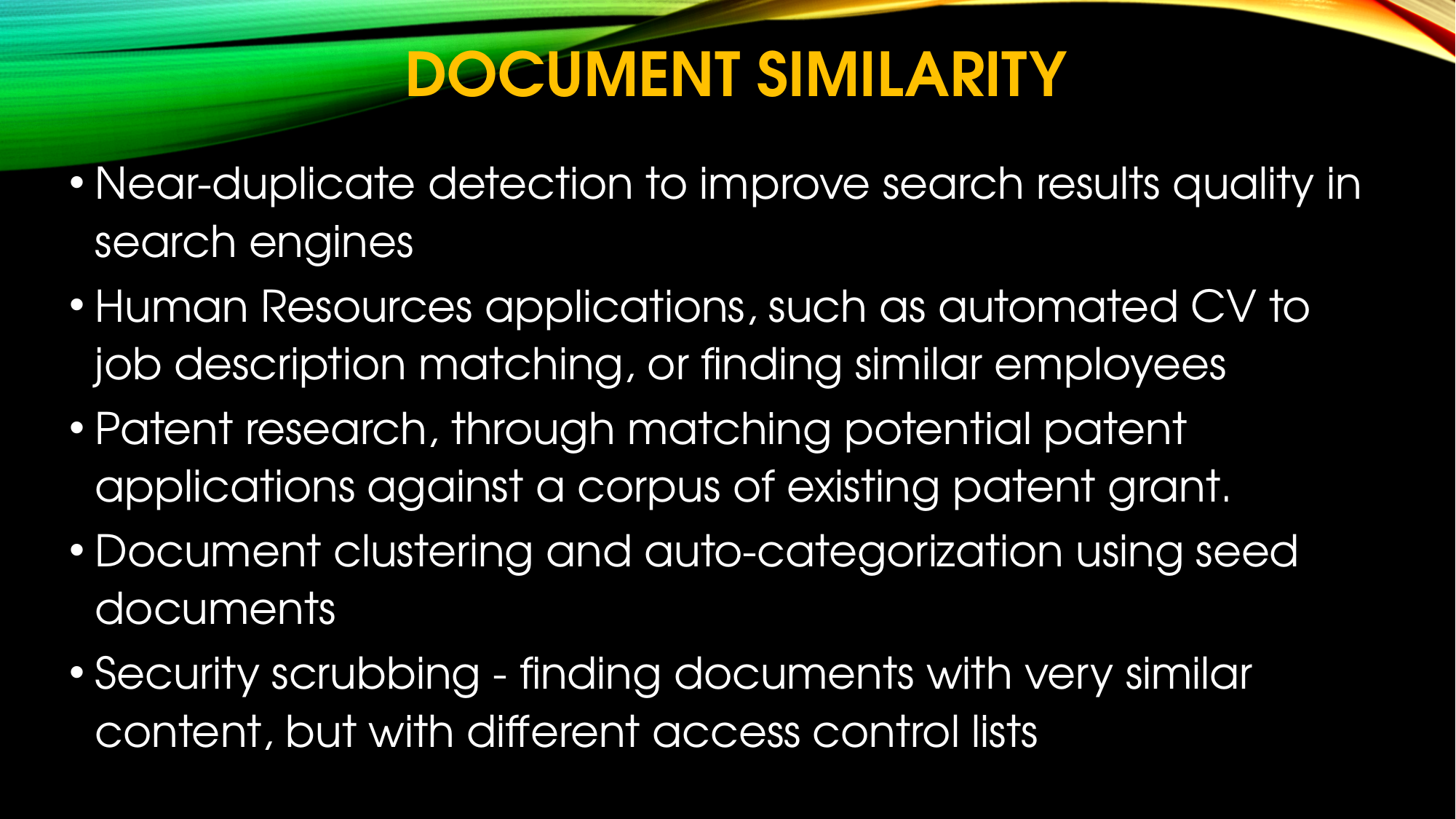

# Document Similarity
Near-duplicate detection to improve search results quality in search engines
Human Resources applications, such as automated CV to job description matching, or finding similar employees
Patent research, through matching potential patent applications against a corpus of existing patent grant.
Document clustering and auto-categorization using seed documents
Security scrubbing - finding documents with very similar content, but with different access control lists